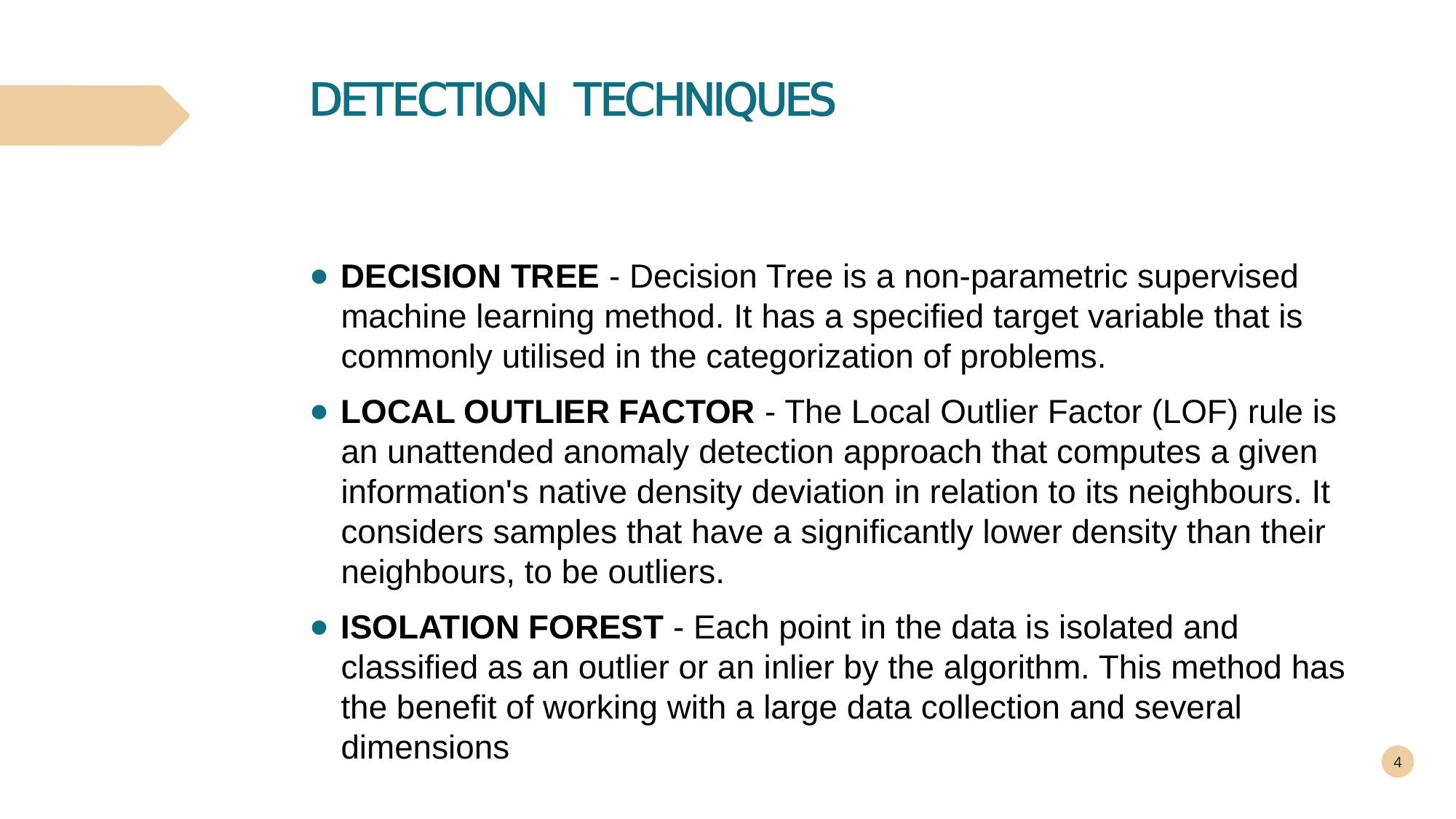

# Detection  techniques
DECISION TREE - Decision Tree is a non-parametric supervised machine learning method. It has a specified target variable that is commonly utilised in the categorization of problems.
LOCAL OUTLIER FACTOR - The Local Outlier Factor (LOF) rule is an unattended anomaly detection approach that computes a given information's native density deviation in relation to its neighbours. It considers samples that have a significantly lower density than their neighbours, to be outliers.
ISOLATION FOREST - Each point in the data is isolated and classified as an outlier or an inlier by the algorithm. This method has the benefit of working with a large data collection and several dimensions
4